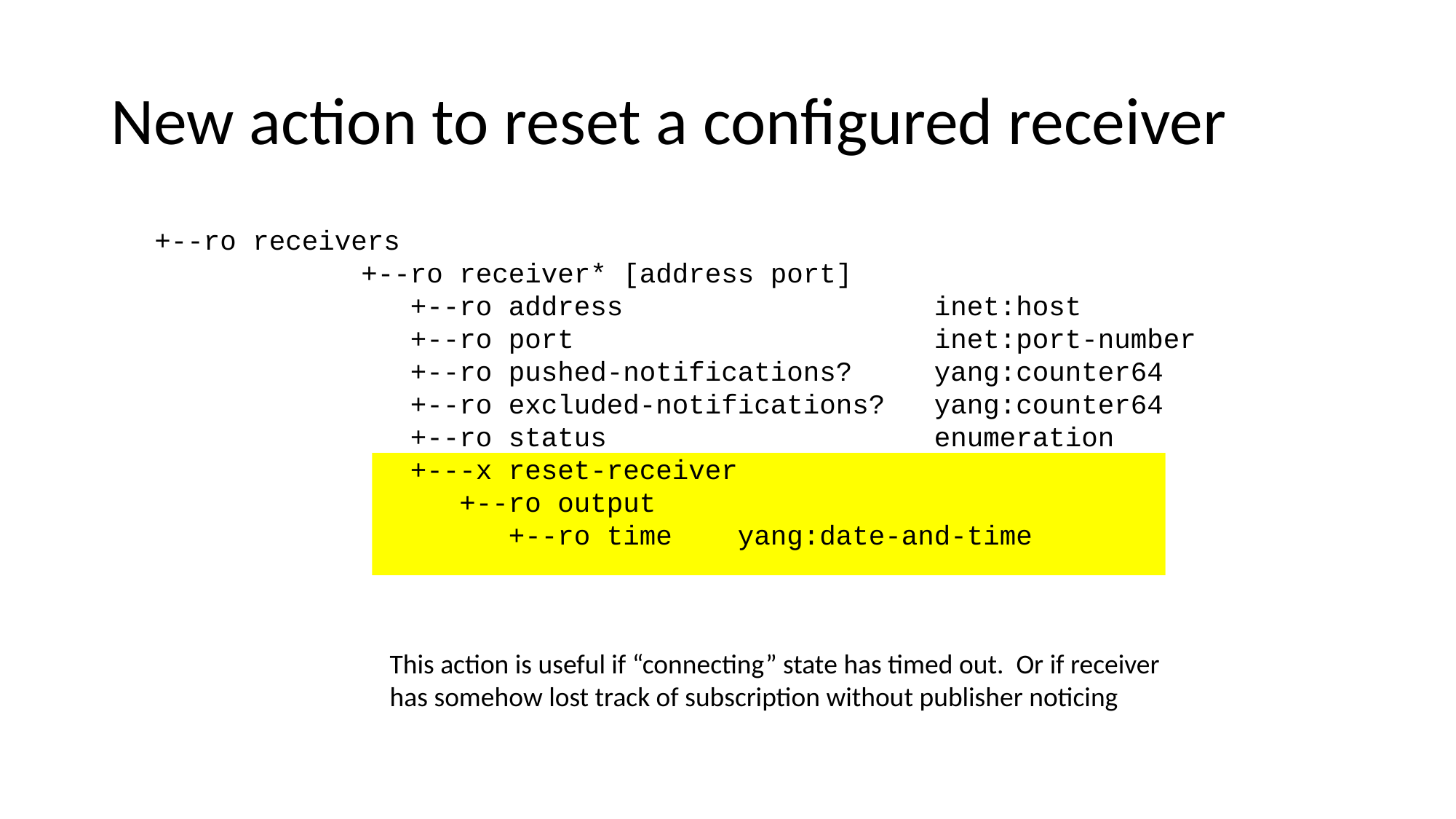

# New action to reset a configured receiver
 +--ro receivers
             +--ro receiver* [address port]
                +--ro address                   inet:host
                +--ro port                      inet:port-number
                +--ro pushed-notifications?     yang:counter64
                +--ro excluded-notifications?   yang:counter64
                +--ro status                    enumeration
                +---x reset-receiver
                   +--ro output
                      +--ro time    yang:date-and-time

This action is useful if “connecting” state has timed out.  Or if receiver has somehow lost track of subscription without publisher noticing